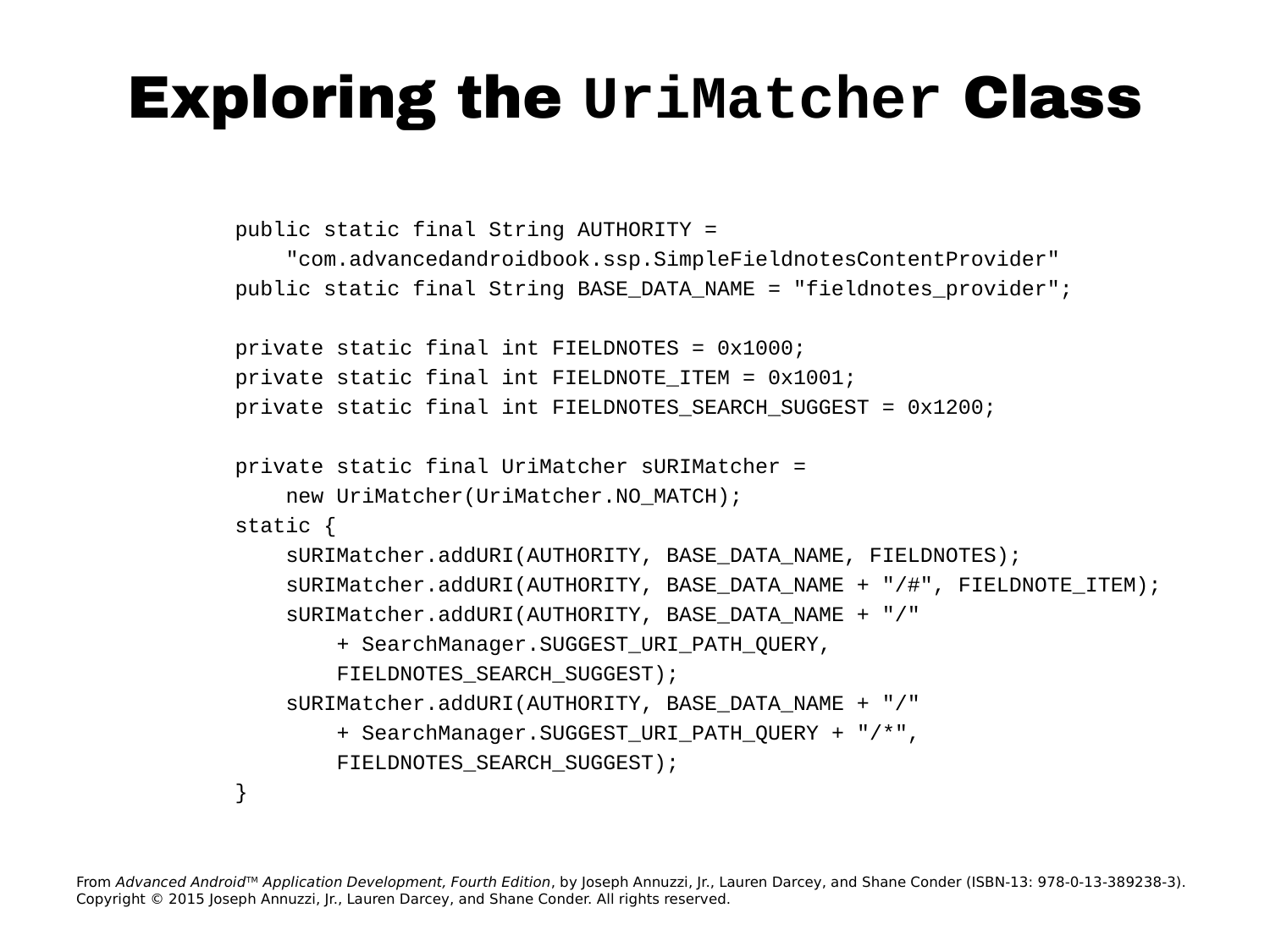

# Exploring the UriMatcher Class

public static final String AUTHORITY =
    "com.advancedandroidbook.ssp.SimpleFieldnotesContentProvider"
public static final String BASE_DATA_NAME = "fieldnotes_provider";

private static final int FIELDNOTES = 0x1000;
private static final int FIELDNOTE_ITEM = 0x1001;
private static final int FIELDNOTES_SEARCH_SUGGEST = 0x1200;

private static final UriMatcher sURIMatcher =
    new UriMatcher(UriMatcher.NO_MATCH);
static {
    sURIMatcher.addURI(AUTHORITY, BASE_DATA_NAME, FIELDNOTES);
    sURIMatcher.addURI(AUTHORITY, BASE_DATA_NAME + "/#", FIELDNOTE_ITEM);
    sURIMatcher.addURI(AUTHORITY, BASE_DATA_NAME + "/"
        + SearchManager.SUGGEST_URI_PATH_QUERY,
        FIELDNOTES_SEARCH_SUGGEST);
    sURIMatcher.addURI(AUTHORITY, BASE_DATA_NAME + "/"
        + SearchManager.SUGGEST_URI_PATH_QUERY + "/*",
        FIELDNOTES_SEARCH_SUGGEST);
}
From Advanced AndroidTM Application Development, Fourth Edition, by Joseph Annuzzi, Jr., Lauren Darcey, and Shane Conder (ISBN-13: 978-0-13-389238-3). Copyright © 2015 Joseph Annuzzi, Jr., Lauren Darcey, and Shane Conder. All rights reserved.